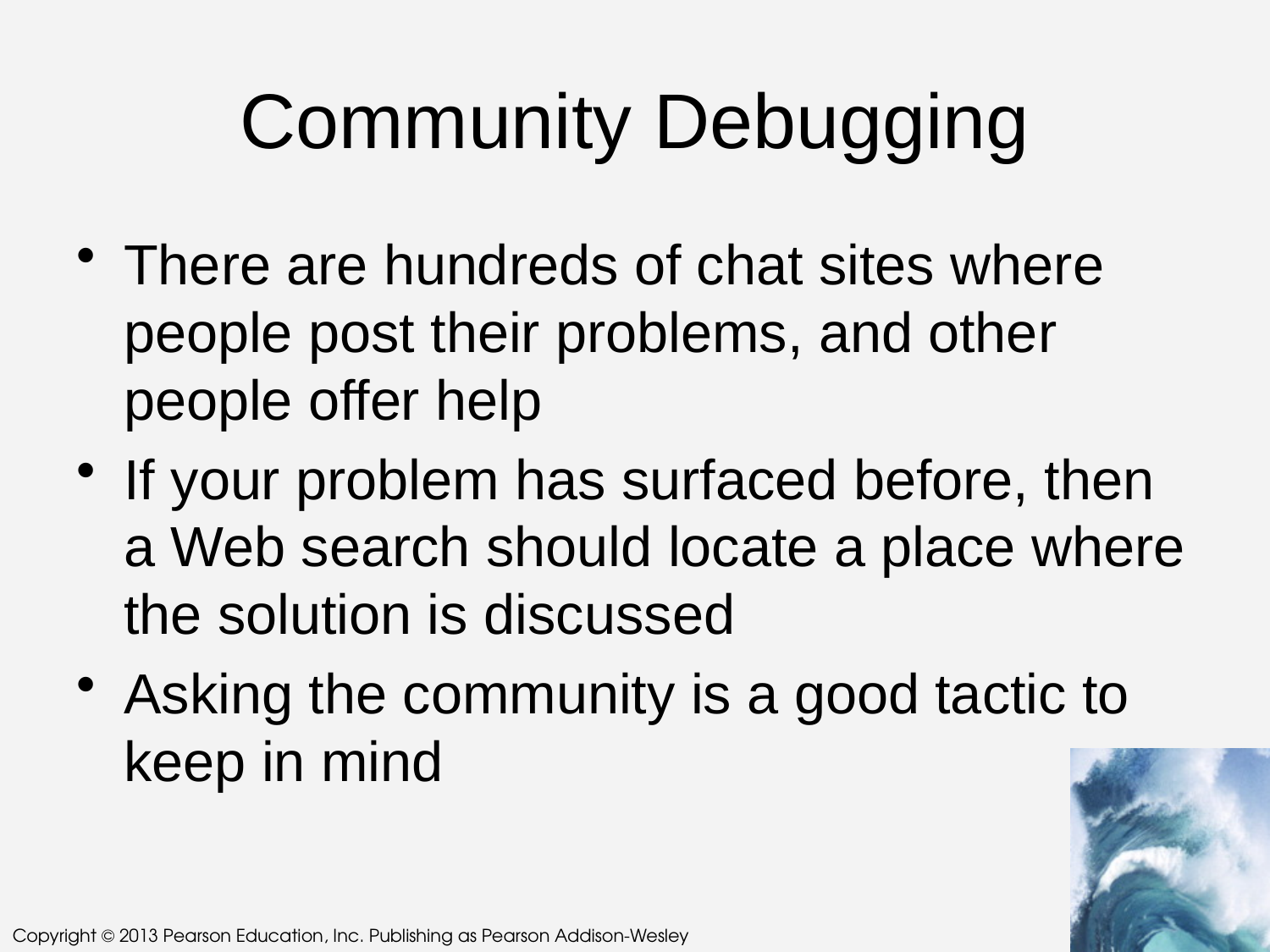

# Community Debugging
There are hundreds of chat sites where people post their problems, and other people offer help
If your problem has surfaced before, then a Web search should locate a place where the solution is discussed
Asking the community is a good tactic to keep in mind